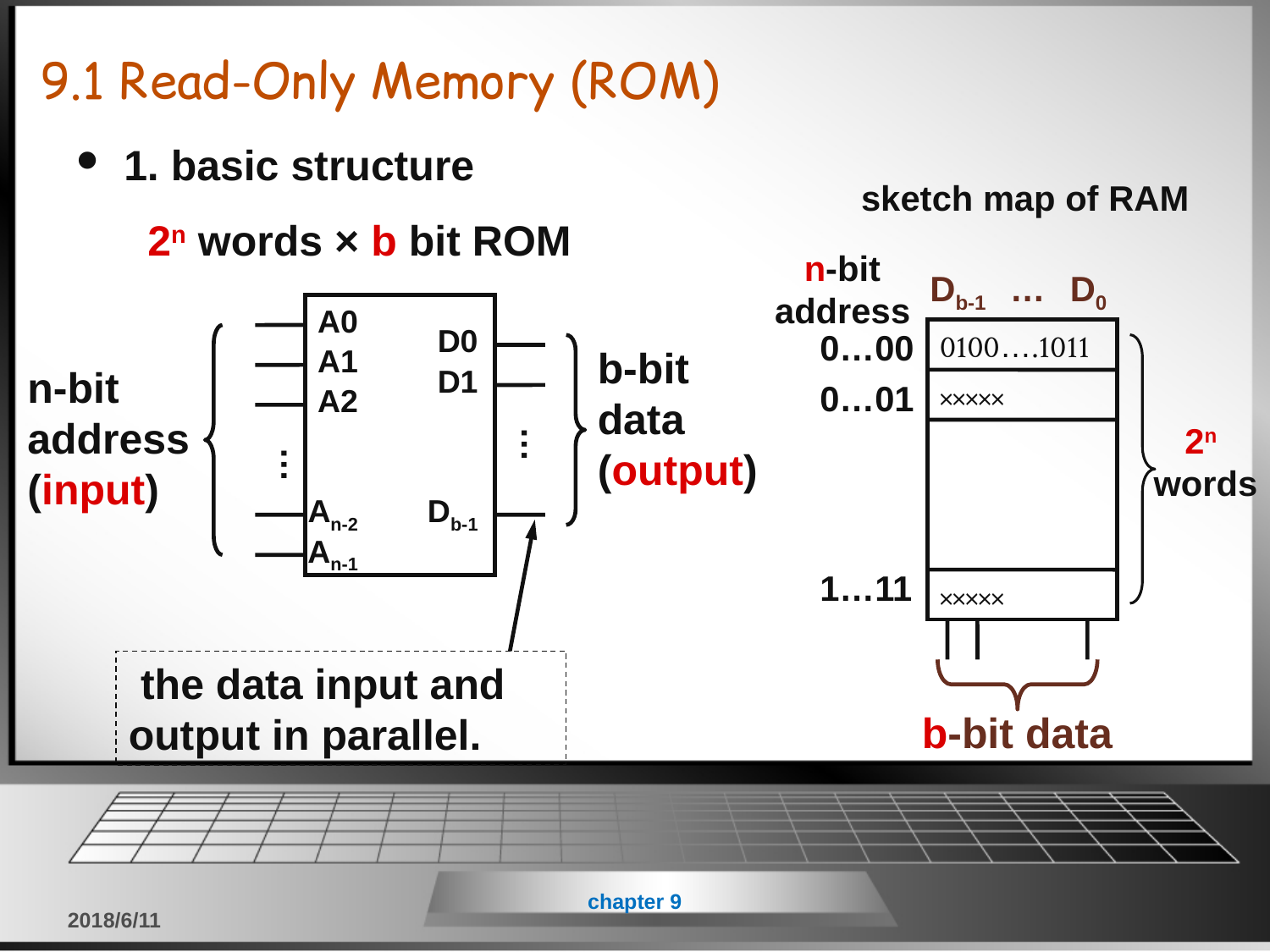

# 9.1 Read-Only Memory (ROM)
1. basic structure
sketch map of RAM
n-bit address
Db-1
…
D0
0…00

0100….1011
0…01

×××××

1…11

×××××

b-bit data
2n words × b bit ROM

A0
D0

A1

D1

A2

…
…
An-2
Db-1

An-1

b-bit data (output)
n-bit address (input)
2n
words

 the data input and output in parallel.
chapter 9
2018/6/11